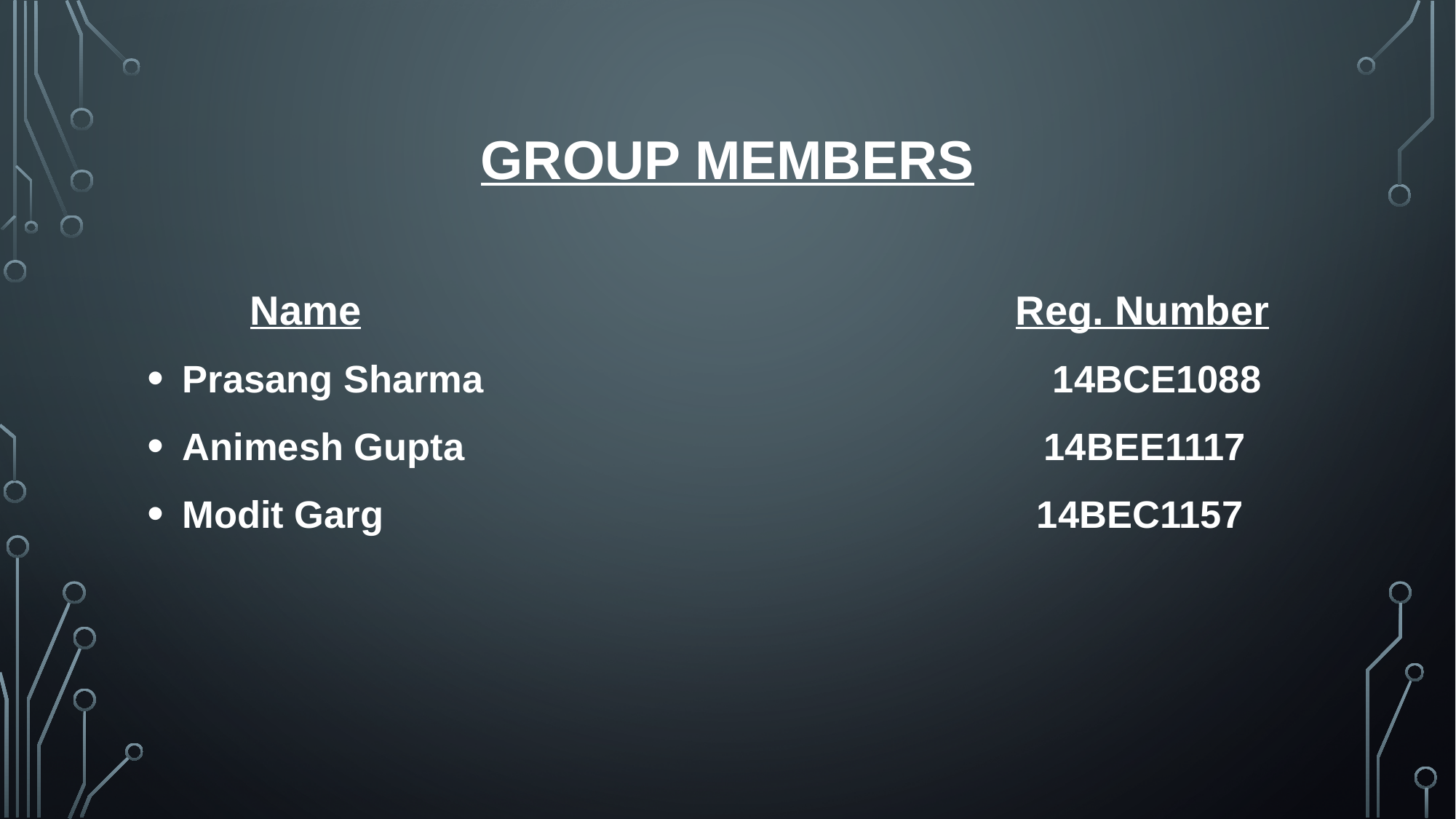

# Group members
          Name                                                          Reg. Number
 Prasang Sharma                                                      14BCE1088
 Animesh Gupta                                                       14BEE1117
 Modit Garg                                                              14BEC1157